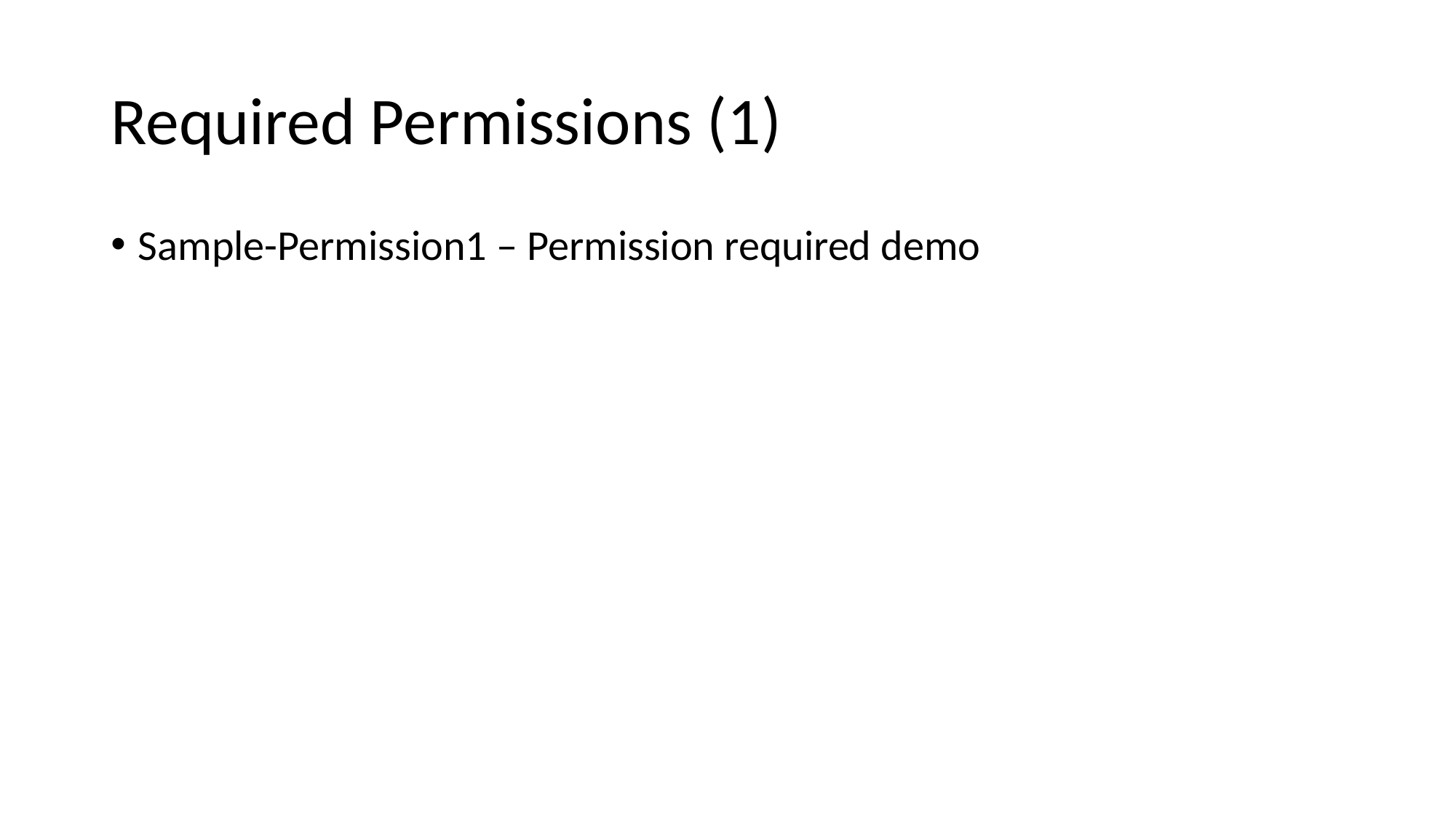

# Required Permissions (1)
Sample-Permission1 – Permission required demo